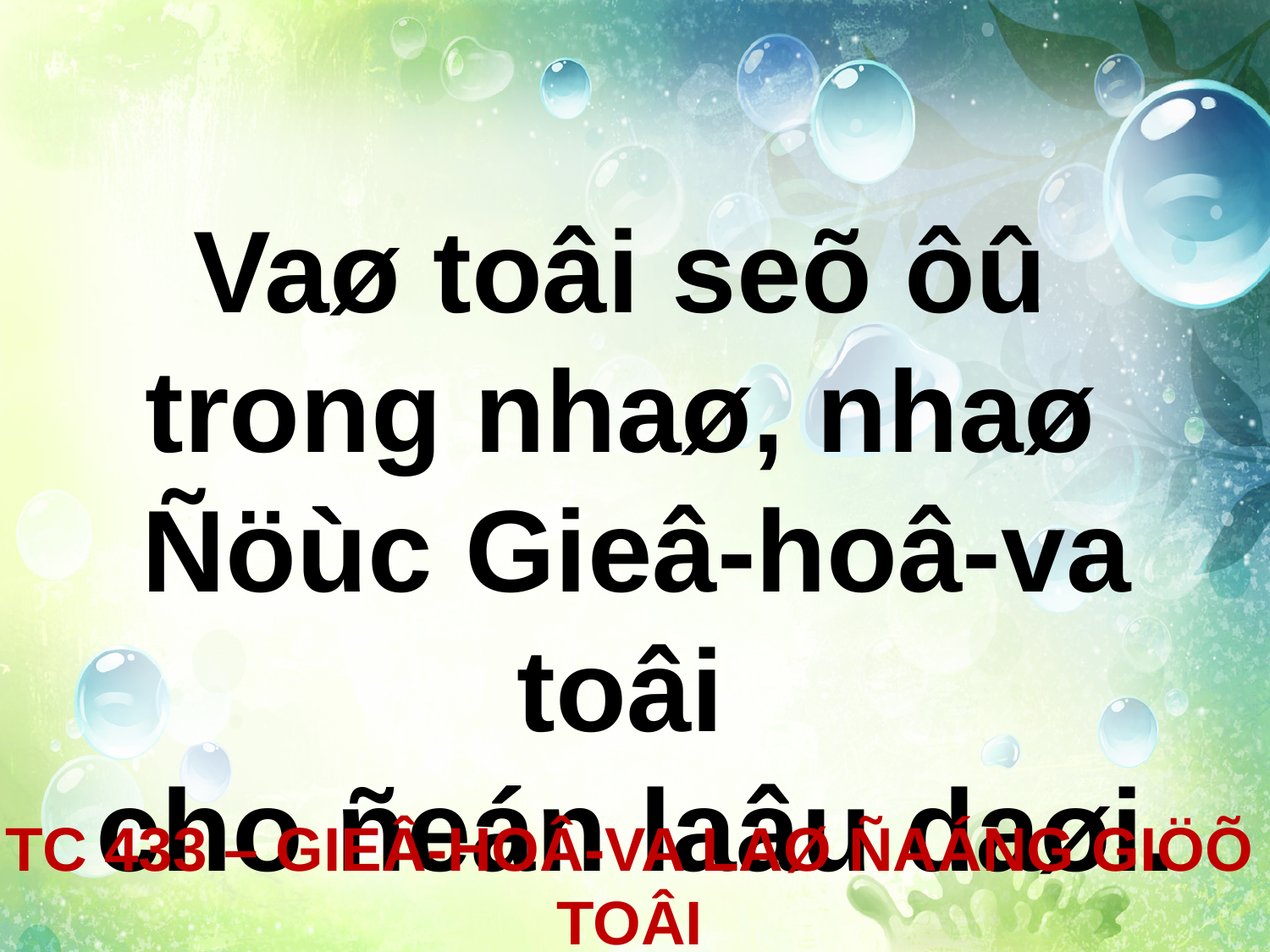

Vaø toâi seõ ôû
trong nhaø, nhaø
Ñöùc Gieâ-hoâ-va toâi
cho ñeán laâu daøi.
TC 433 – GIEÂ-HOÂ-VA LAØ ÑAÁNG GIÖÕ TOÂI